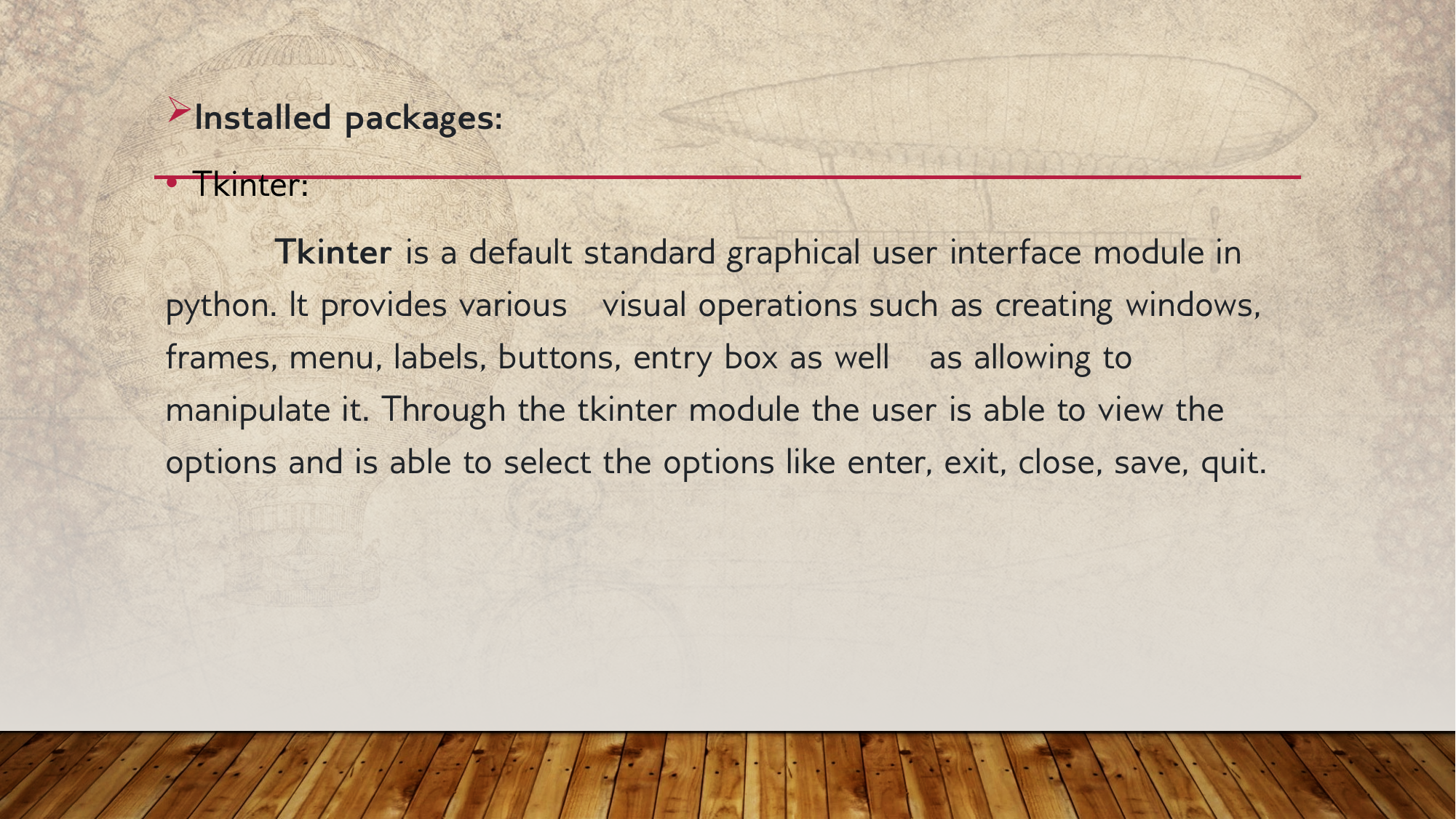

Installed packages:
Tkinter:
	Tkinter is a default standard graphical user interface module in python. It provides various 	visual operations such as creating windows, frames, menu, labels, buttons, entry box as well 	as allowing to manipulate it. Through the tkinter module the user is able to view the 	options and is able to select the options like enter, exit, close, save, quit.